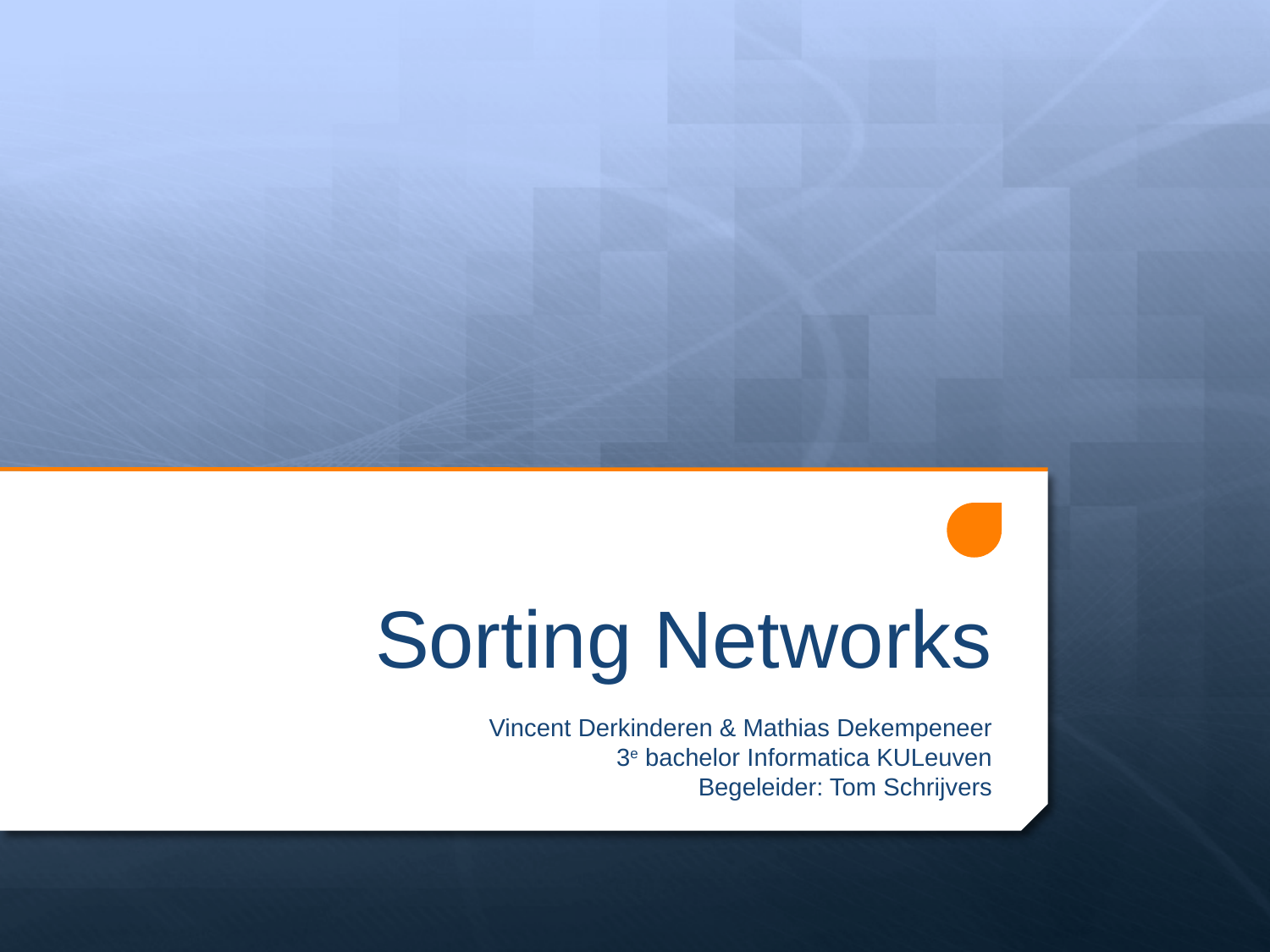

# Sorting Networks
Vincent Derkinderen & Mathias Dekempeneer
3e bachelor Informatica KULeuven
Begeleider: Tom Schrijvers